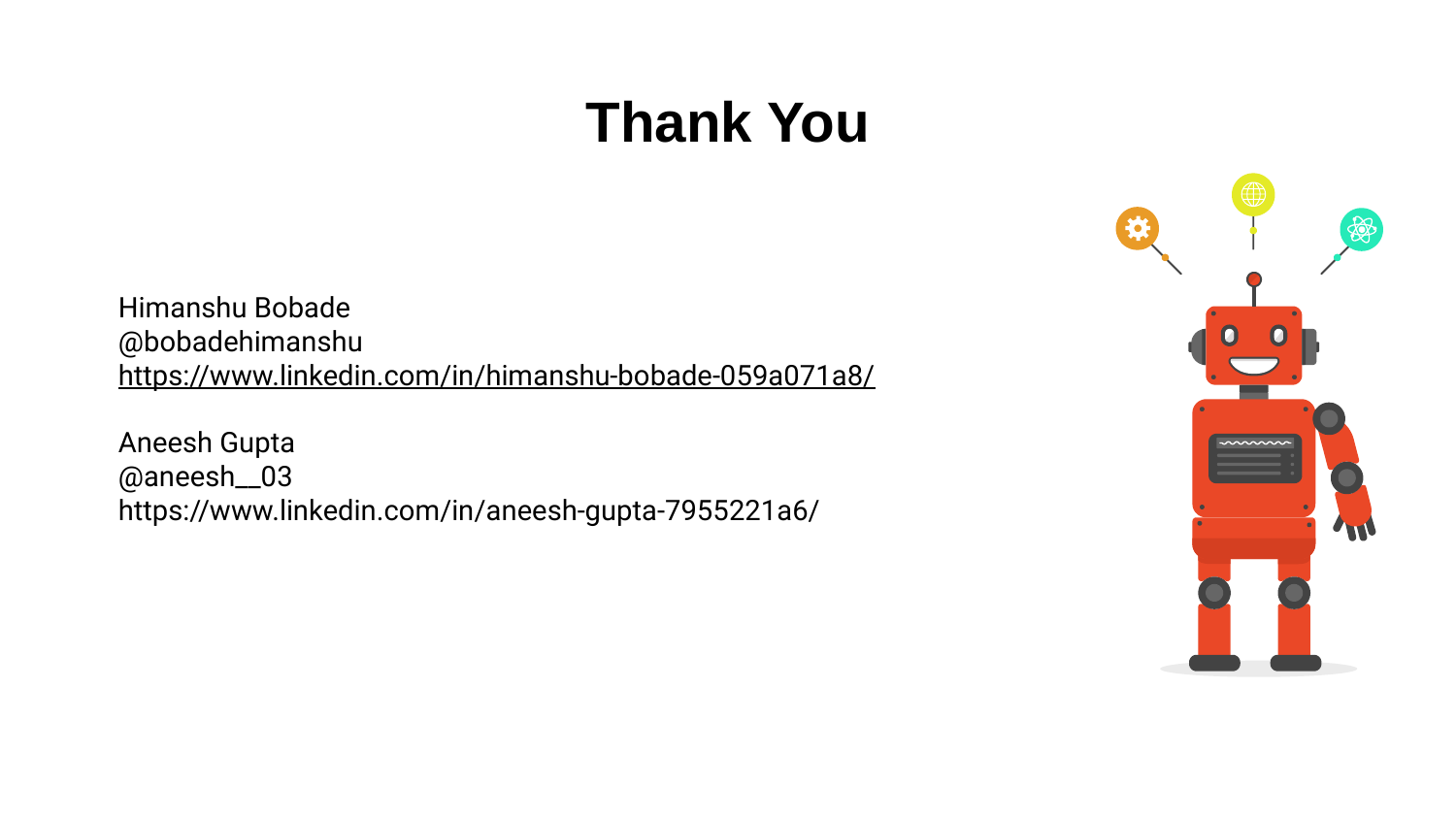

# Thank You

Himanshu Bobade
@bobadehimanshu
https://www.linkedin.com/in/himanshu-bobade-059a071a8/

Aneesh Gupta
@aneesh__03
https://www.linkedin.com/in/aneesh-gupta-7955221a6/